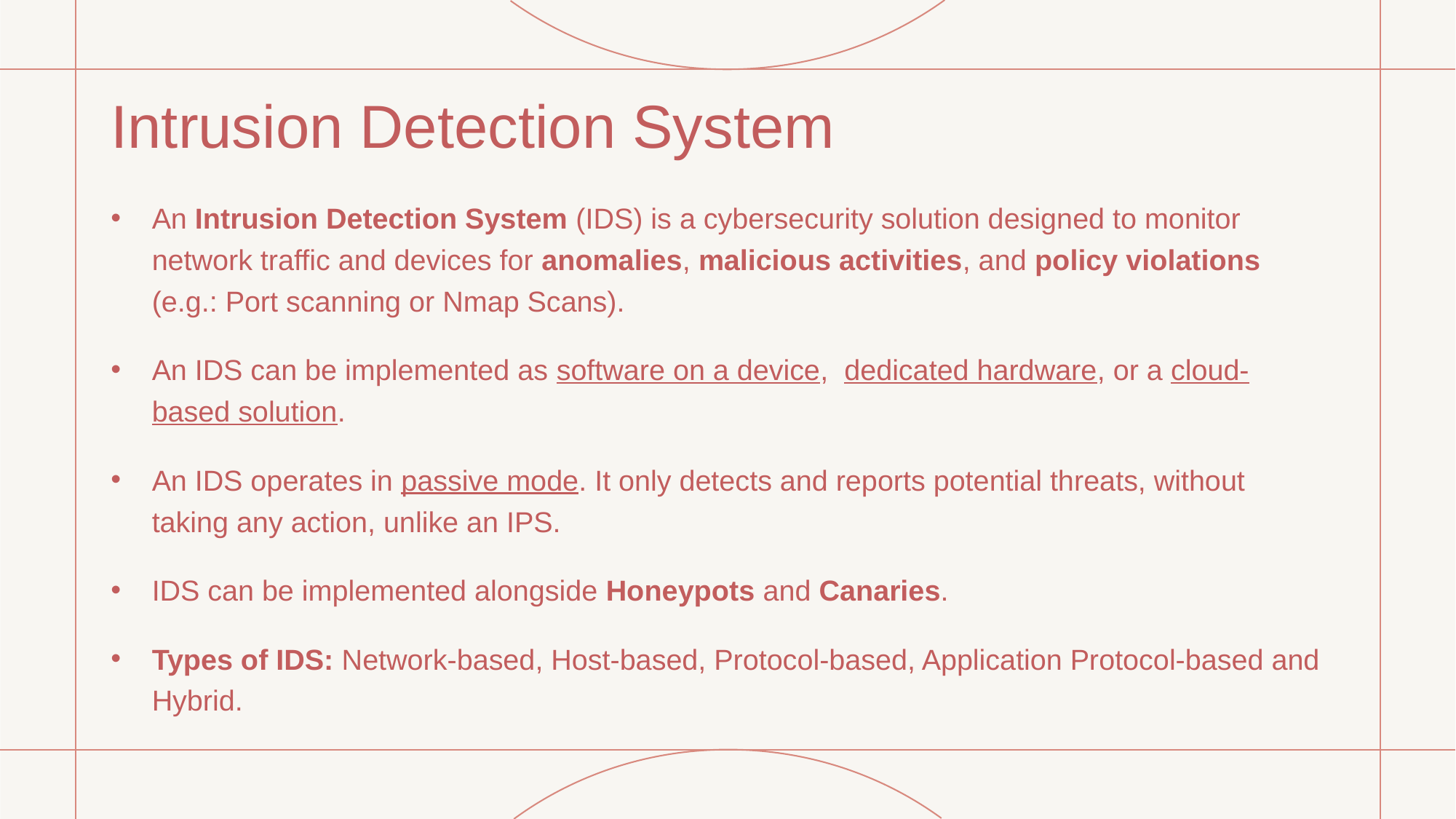

# Intrusion Detection System
An Intrusion Detection System (IDS) is a cybersecurity solution designed to monitor network traffic and devices for anomalies, malicious activities, and policy violations (e.g.: Port scanning or Nmap Scans).
An IDS can be implemented as software on a device,  dedicated hardware, or a cloud-based solution.
An IDS operates in passive mode. It only detects and reports potential threats, without taking any action, unlike an IPS.
IDS can be implemented alongside Honeypots and Canaries.
Types of IDS: Network-based, Host-based, Protocol-based, Application Protocol-based and Hybrid.